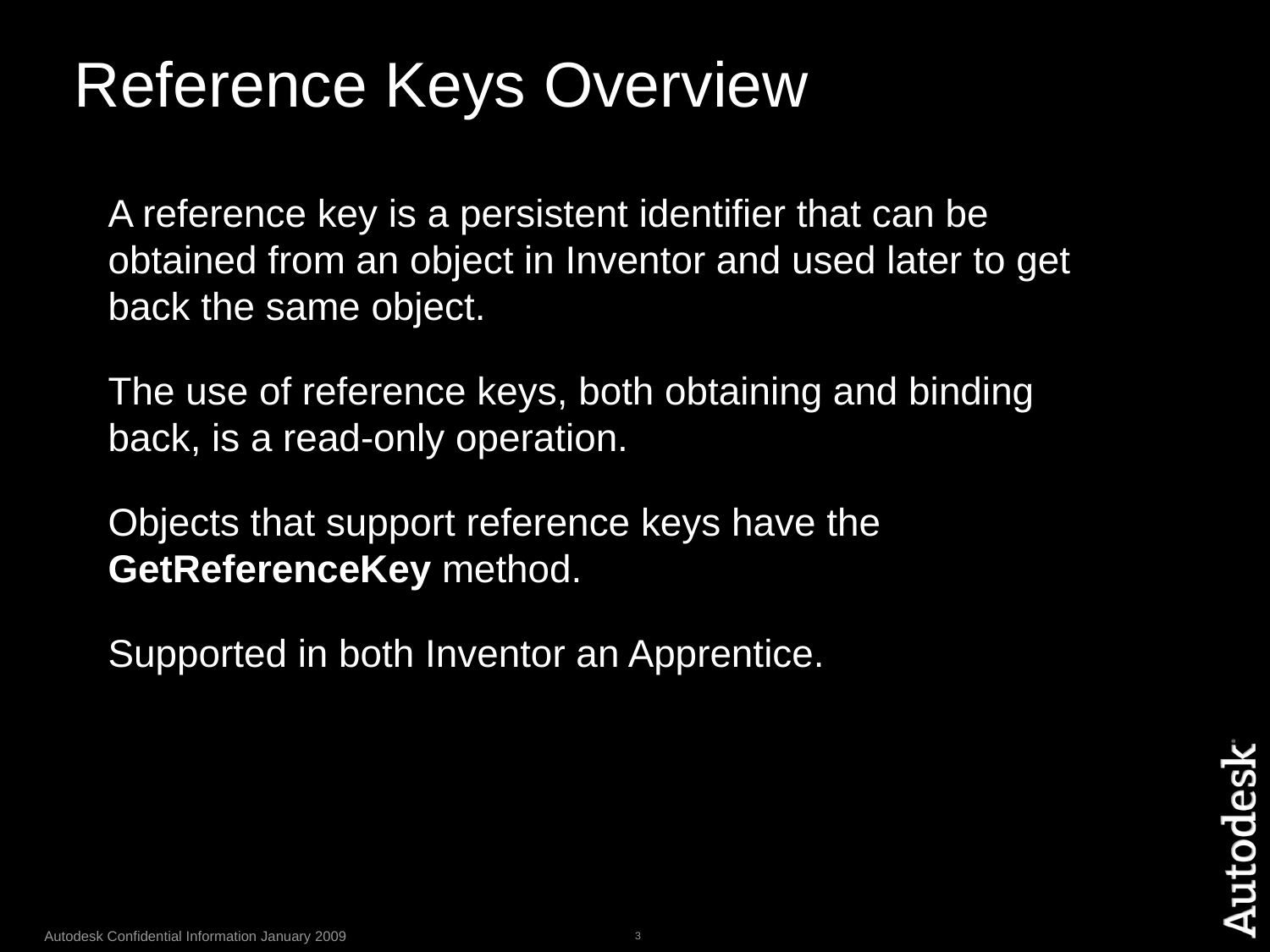

# Reference Keys Overview
A reference key is a persistent identifier that can be obtained from an object in Inventor and used later to get back the same object.

The use of reference keys, both obtaining and binding back, is a read-only operation.

Objects that support reference keys have the GetReferenceKey method.

Supported in both Inventor an Apprentice.